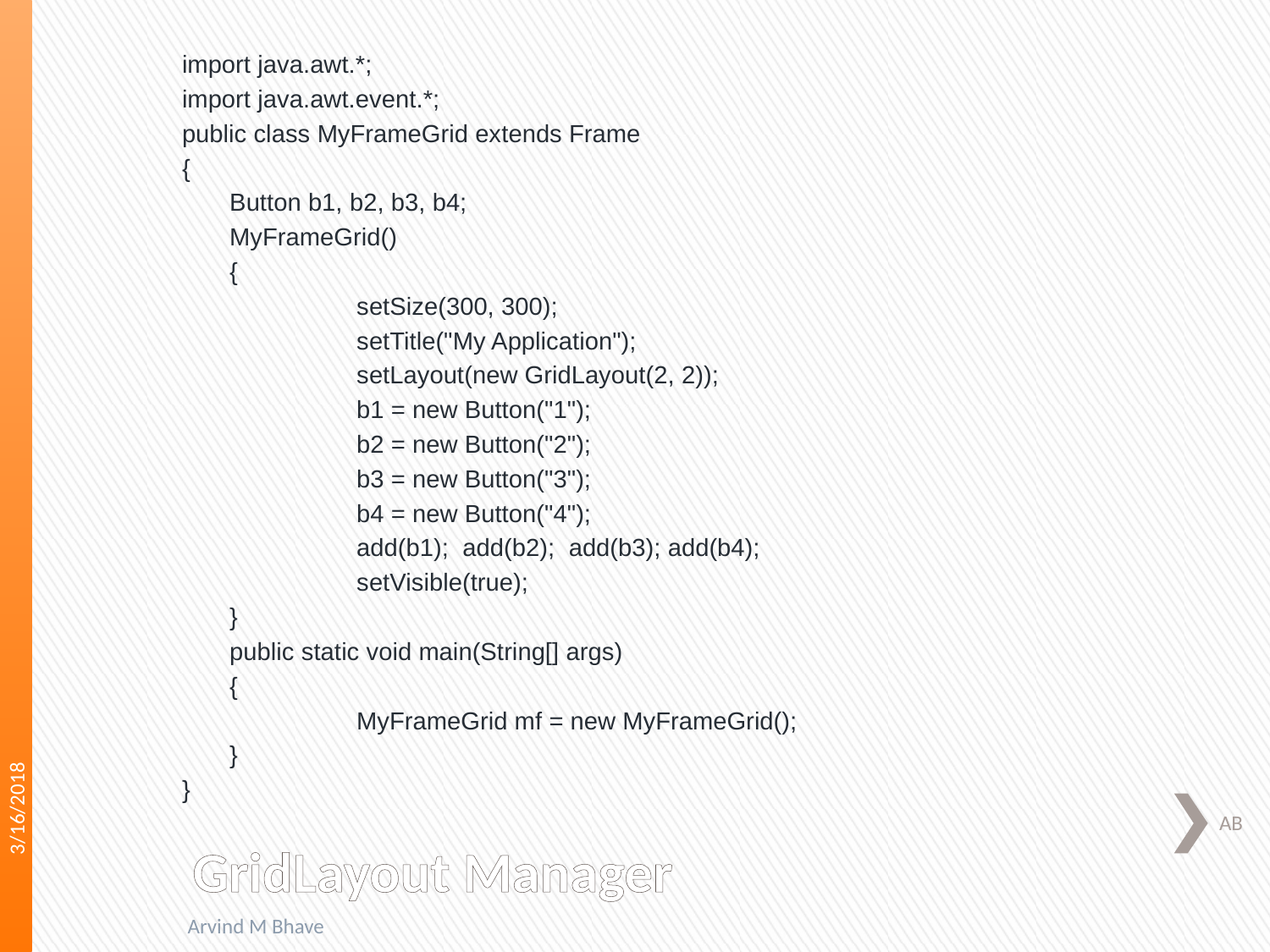

import java.awt.*;
import java.awt.event.*;
public class MyFrameGrid extends Frame
{
	Button b1, b2, b3, b4;
	MyFrameGrid()
	{
		setSize(300, 300);
		setTitle("My Application");
		setLayout(new GridLayout(2, 2));
		b1 = new Button("1");
		b2 = new Button("2");
		b3 = new Button("3");
		b4 = new Button("4");
		add(b1);  add(b2);  add(b3); add(b4);
		setVisible(true);
	}
	public static void main(String[] args)
	{
		MyFrameGrid mf = new MyFrameGrid();
	}
}
3/16/2018
AB
# GridLayout Manager
Arvind M Bhave